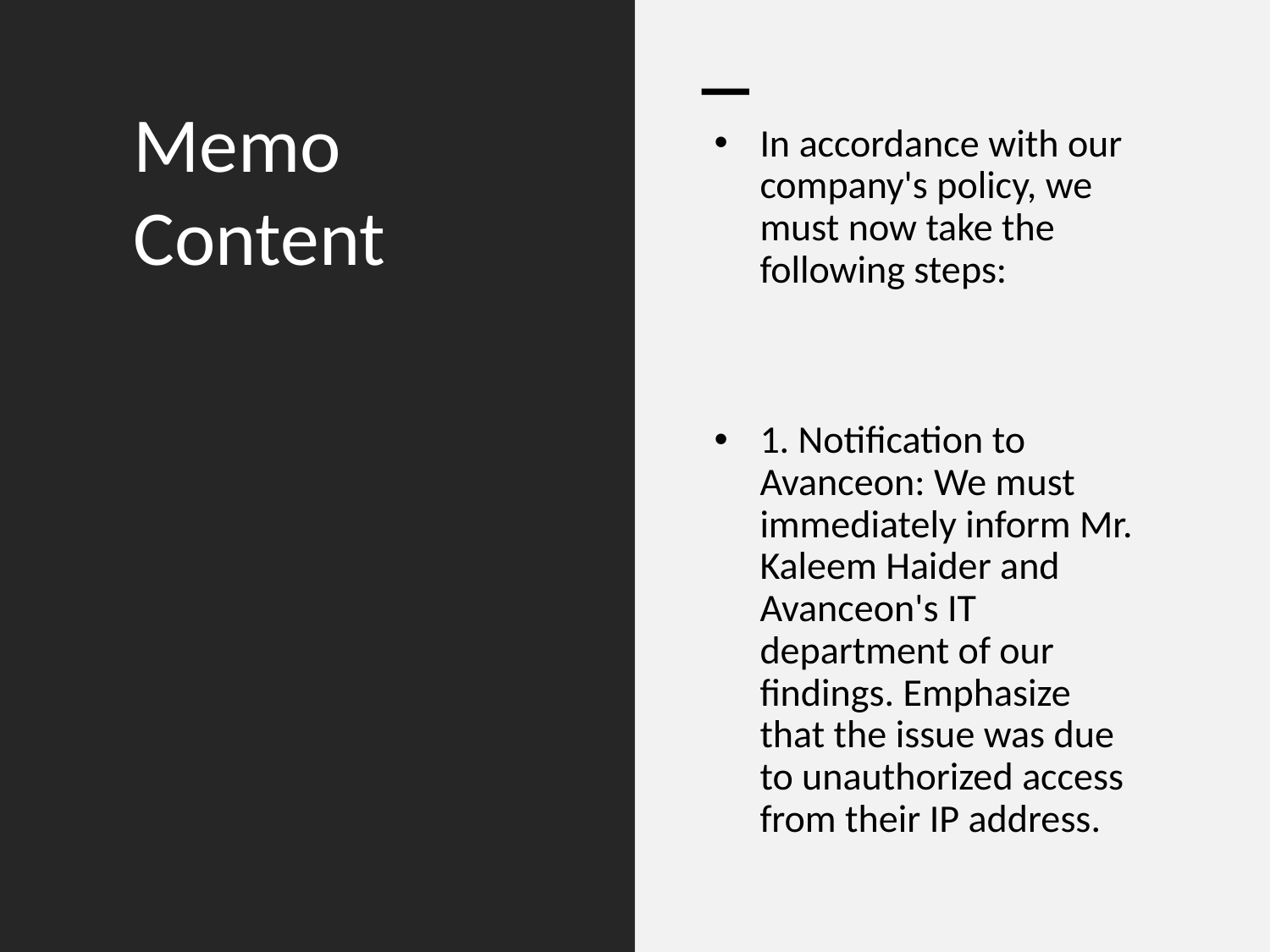

# Memo Content

In accordance with our company's policy, we must now take the following steps:

1. Notification to Avanceon: We must immediately inform Mr. Kaleem Haider and Avanceon's IT department of our findings. Emphasize that the issue was due to unauthorized access from their IP address.